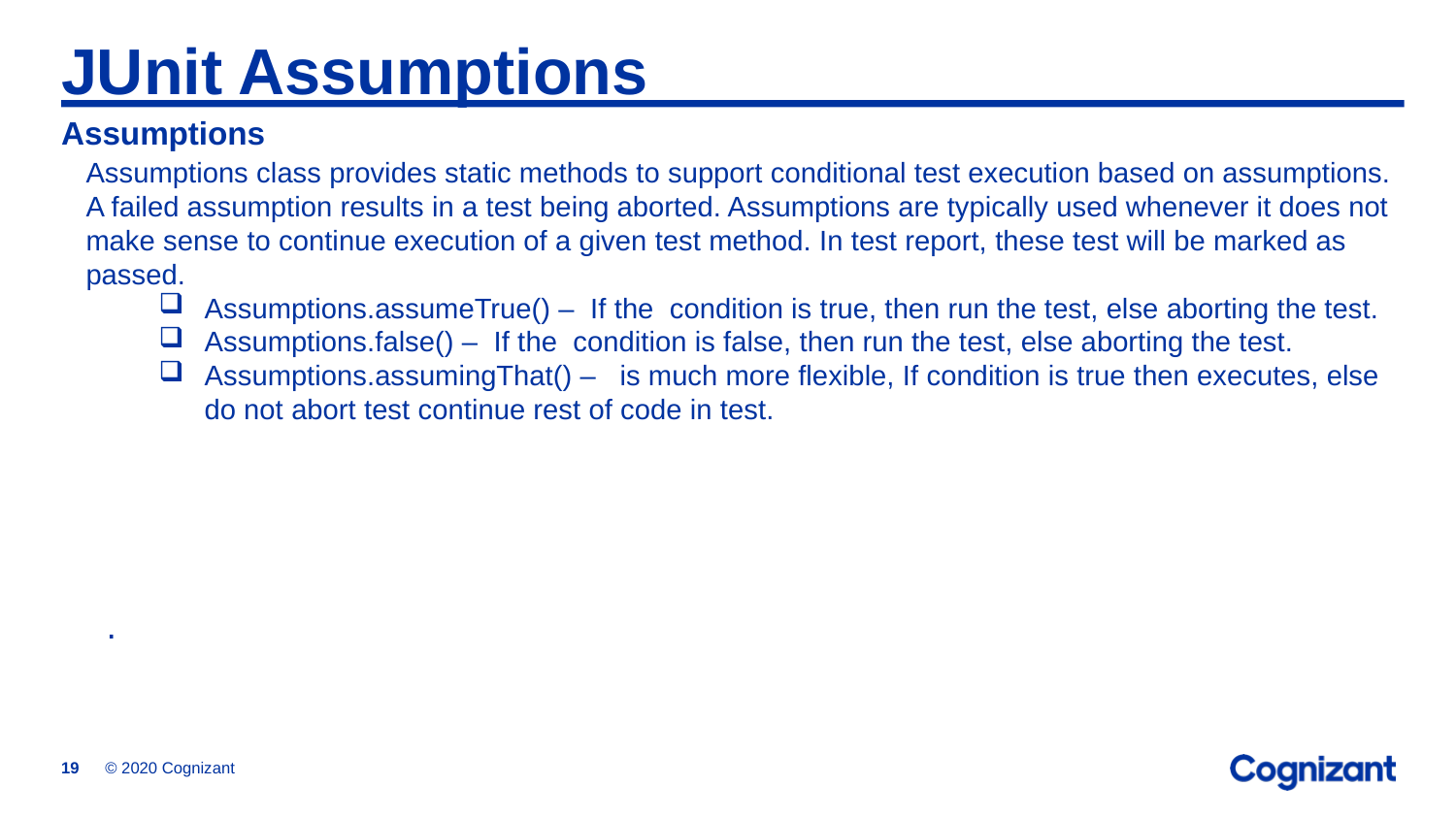

# JUnit Assumptions

Assumptions
Assumptions class provides static methods to support conditional test execution based on assumptions. A failed assumption results in a test being aborted. Assumptions are typically used whenever it does not make sense to continue execution of a given test method. In test report, these test will be marked as passed.
Assumptions.assumeTrue() –  If the  condition is true, then run the test, else aborting the test.
Assumptions.false() –  If the  condition is false, then run the test, else aborting the test.
Assumptions.assumingThat() –   is much more flexible, If condition is true then executes, else do not abort test continue rest of code in test.

.

© 2020 Cognizant
19